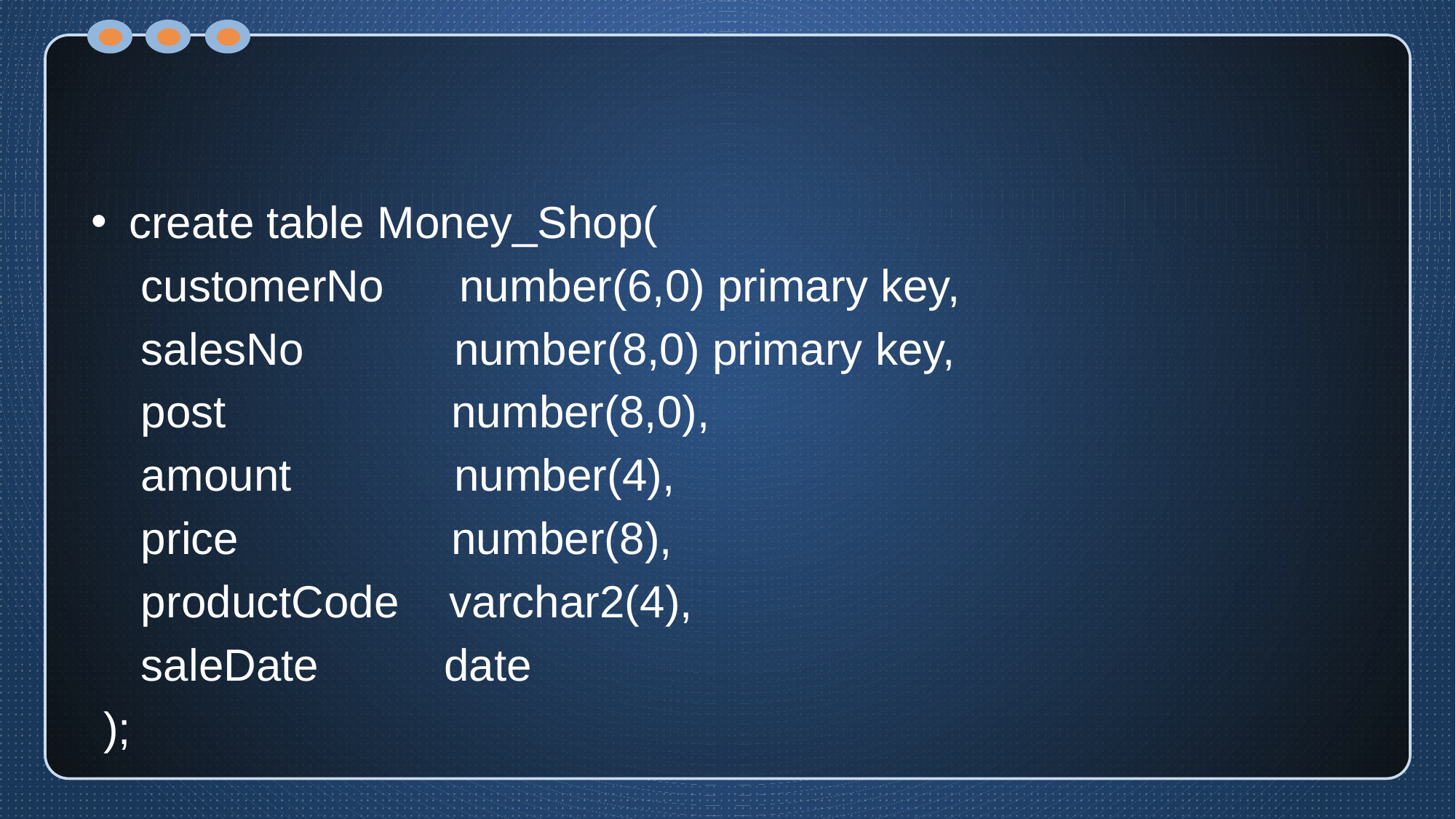

#
create table Money_Shop(
    customerNo      number(6,0) primary key,
    salesNo            number(8,0) primary key,
    post                  number(8,0),
    amount             number(4),
    price                 number(8),
    productCode    varchar2(4),
    saleDate          date
 );